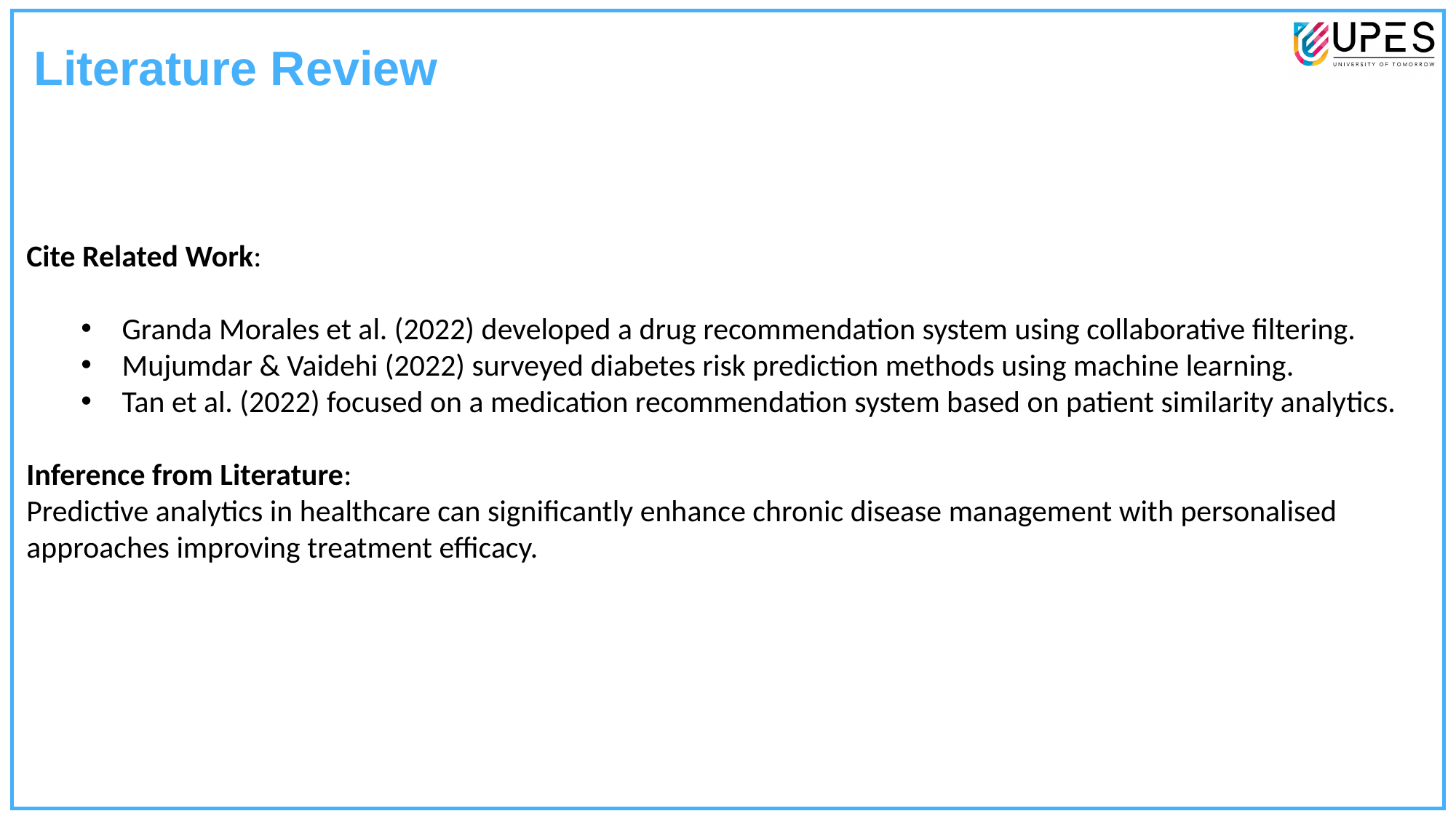

Literature Review

Cite Related Work:

Granda Morales et al. (2022) developed a drug recommendation system using collaborative filtering.
Mujumdar & Vaidehi (2022) surveyed diabetes risk prediction methods using machine learning.
Tan et al. (2022) focused on a medication recommendation system based on patient similarity analytics.

Inference from Literature:
Predictive analytics in healthcare can significantly enhance chronic disease management with personalised approaches improving treatment efficacy.